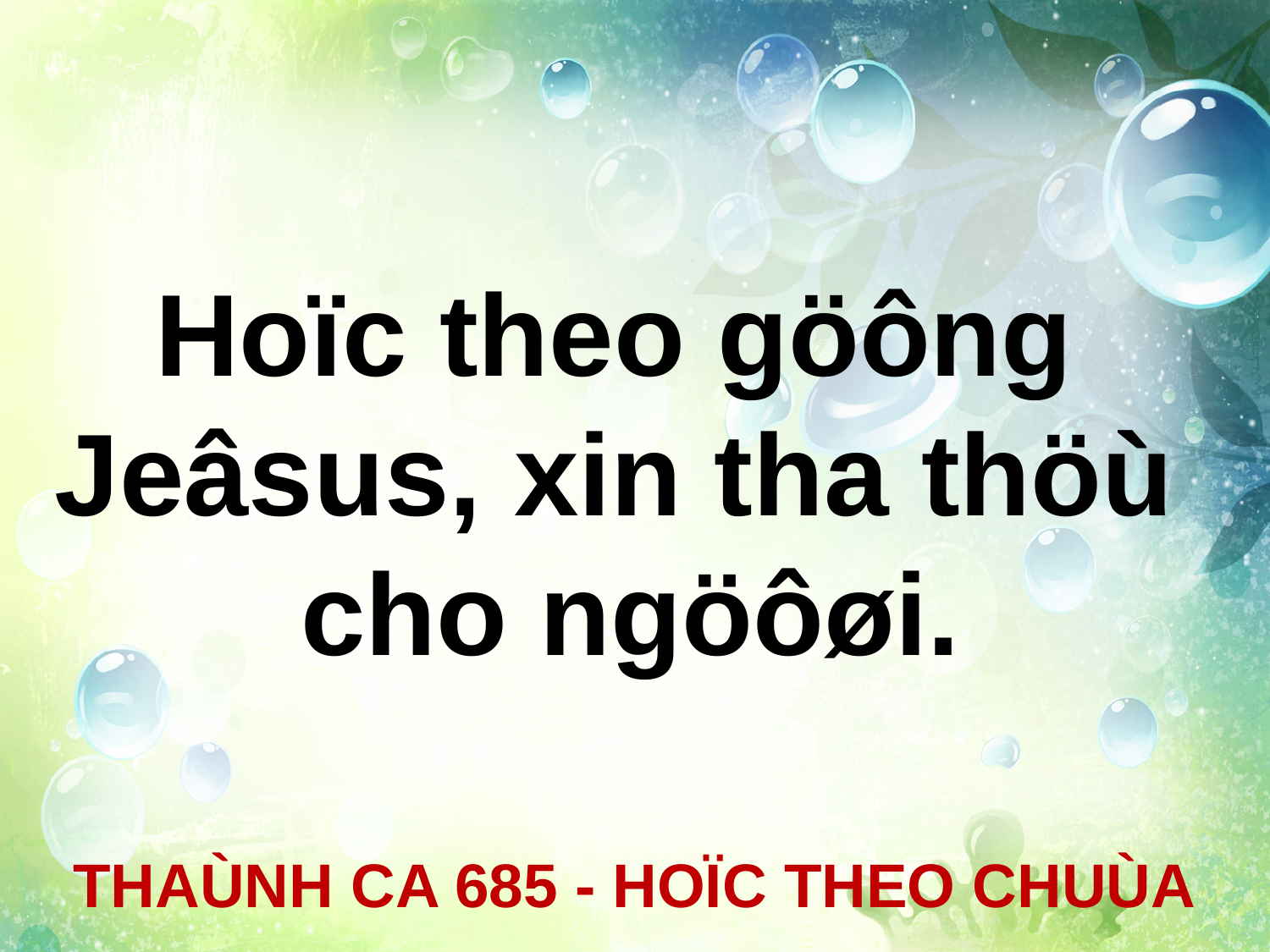

Hoïc theo göông
Jeâsus, xin tha thöù
cho ngöôøi.
THAÙNH CA 685 - HOÏC THEO CHUÙA